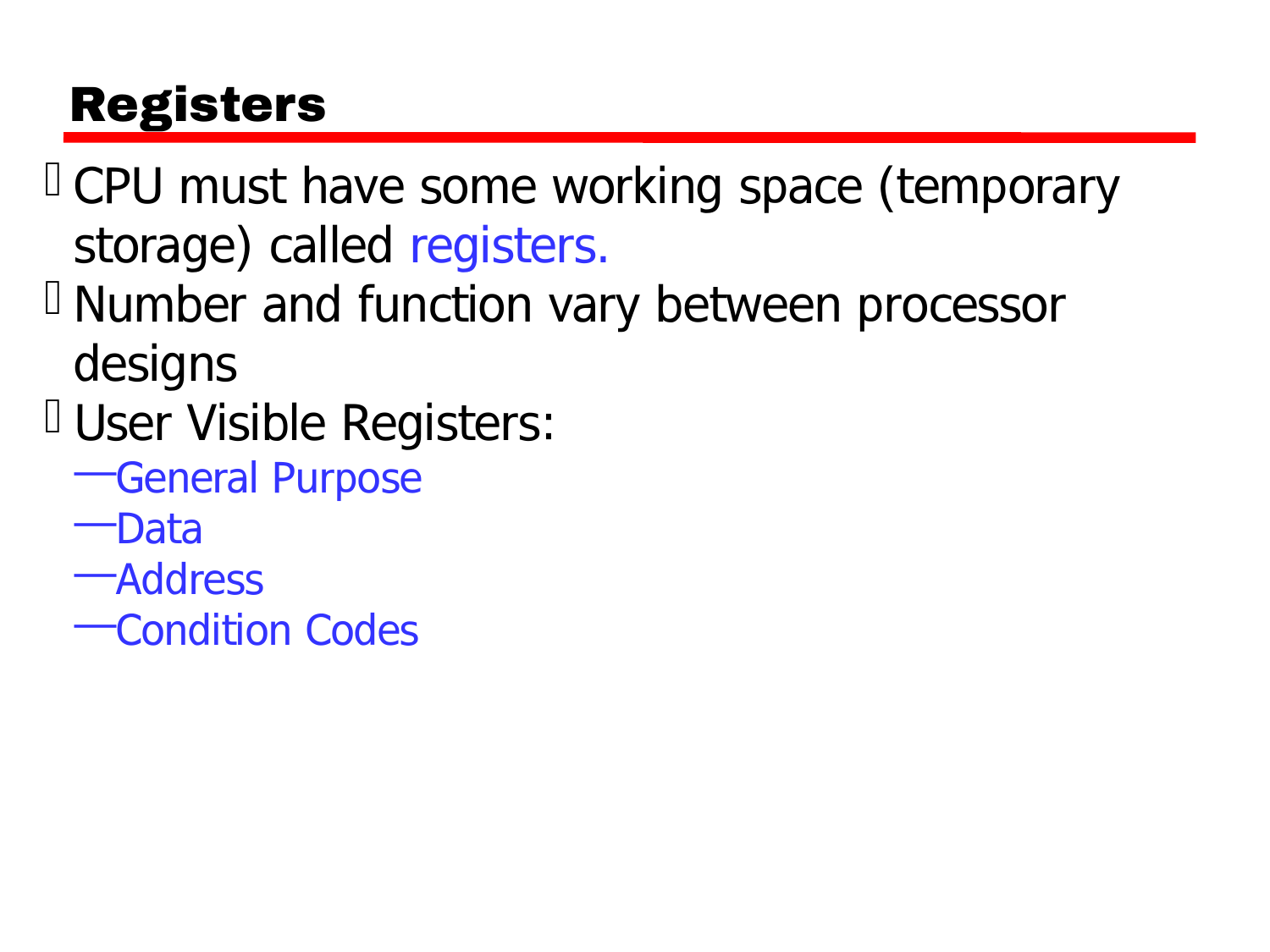

Registers
CPU must have some working space (temporary storage) called registers.
Number and function vary between processor designs
User Visible Registers:
General Purpose
Data
Address
Condition Codes